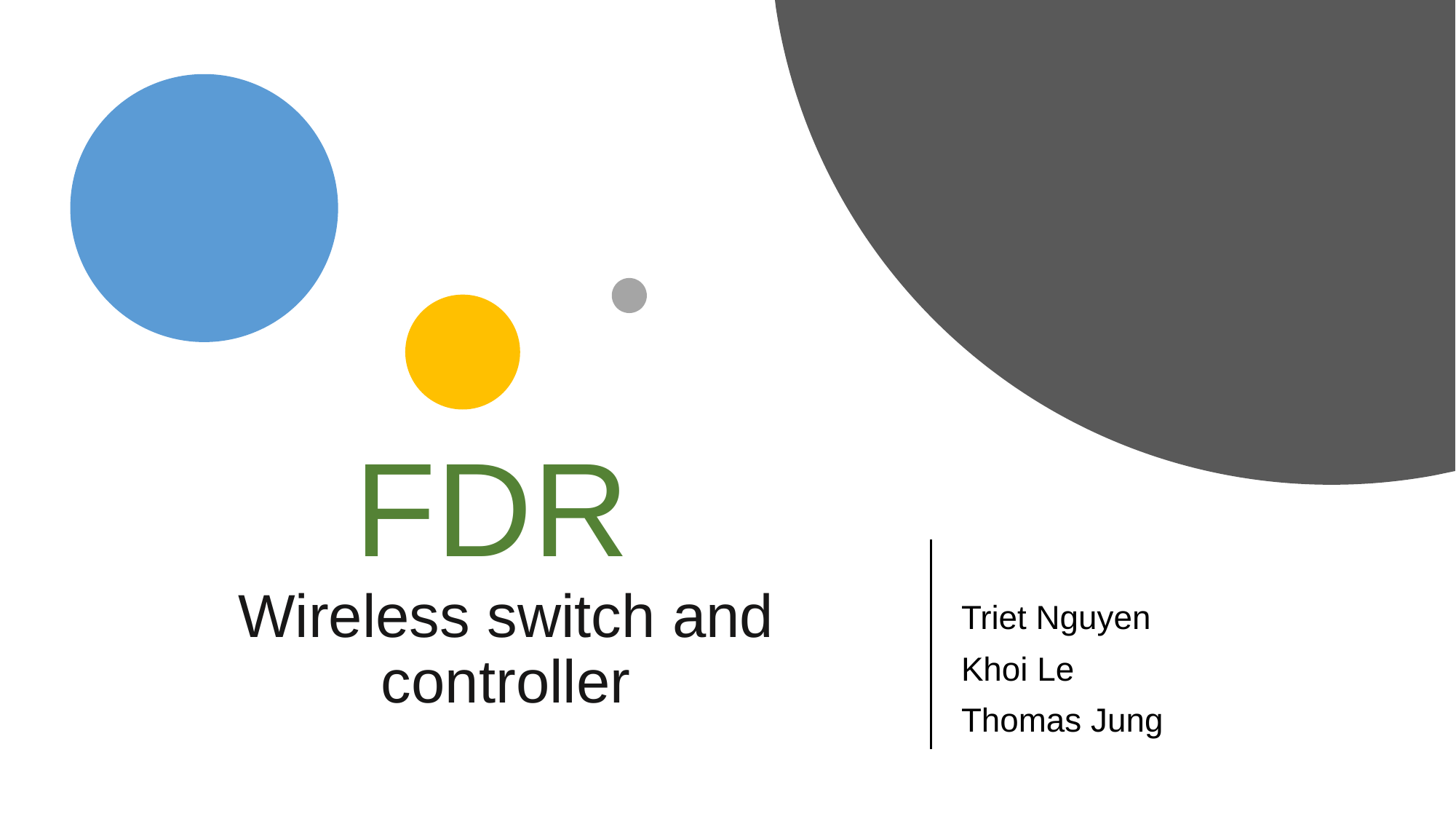

# FDR Wireless switch and controller

Triet Nguyen
Khoi Le
Thomas Jung